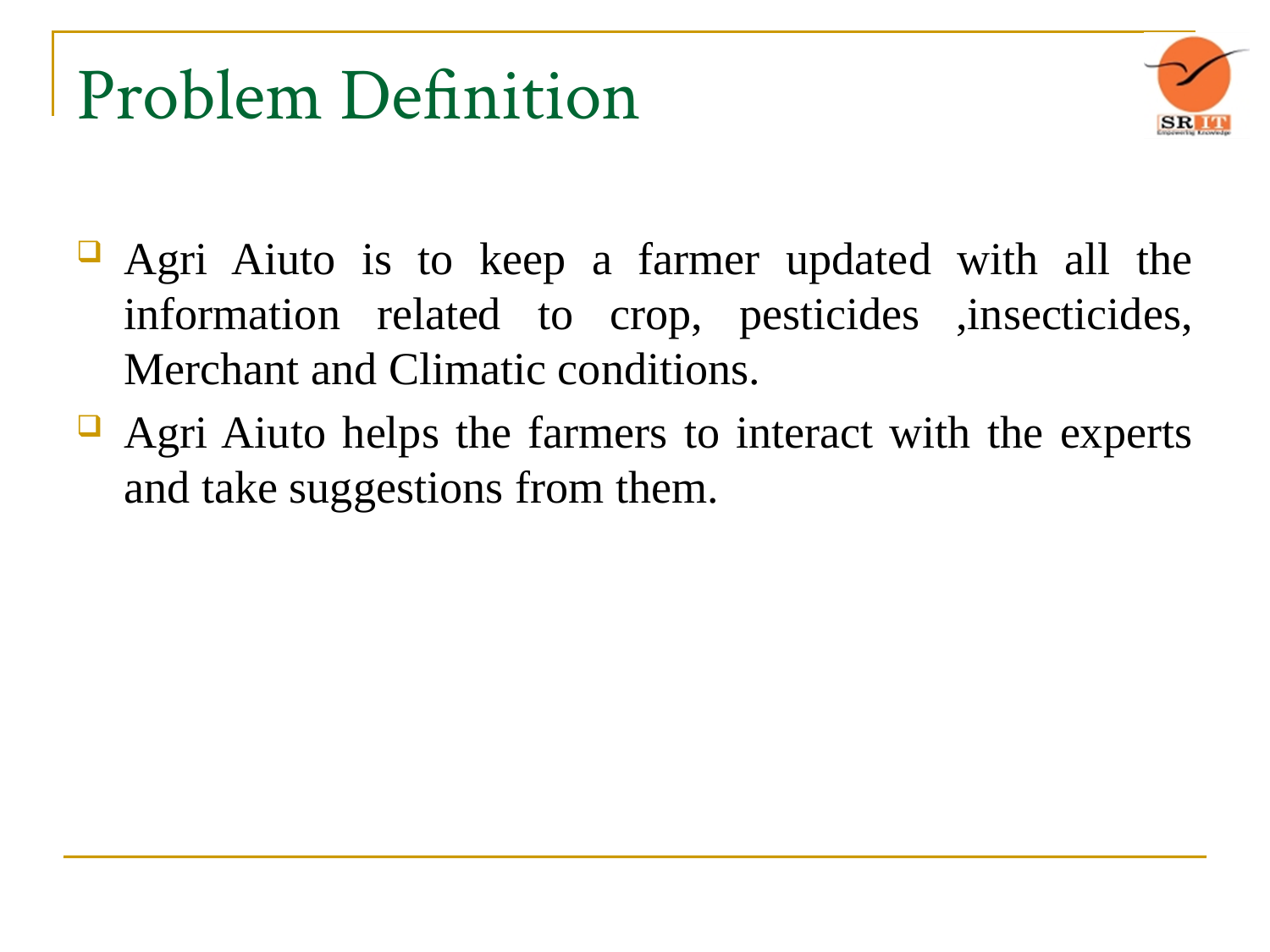

# Problem Definition
Agri Aiuto is to keep a farmer updated with all the information related to crop, pesticides ,insecticides, Merchant and Climatic conditions.
Agri Aiuto helps the farmers to interact with the experts and take suggestions from them.